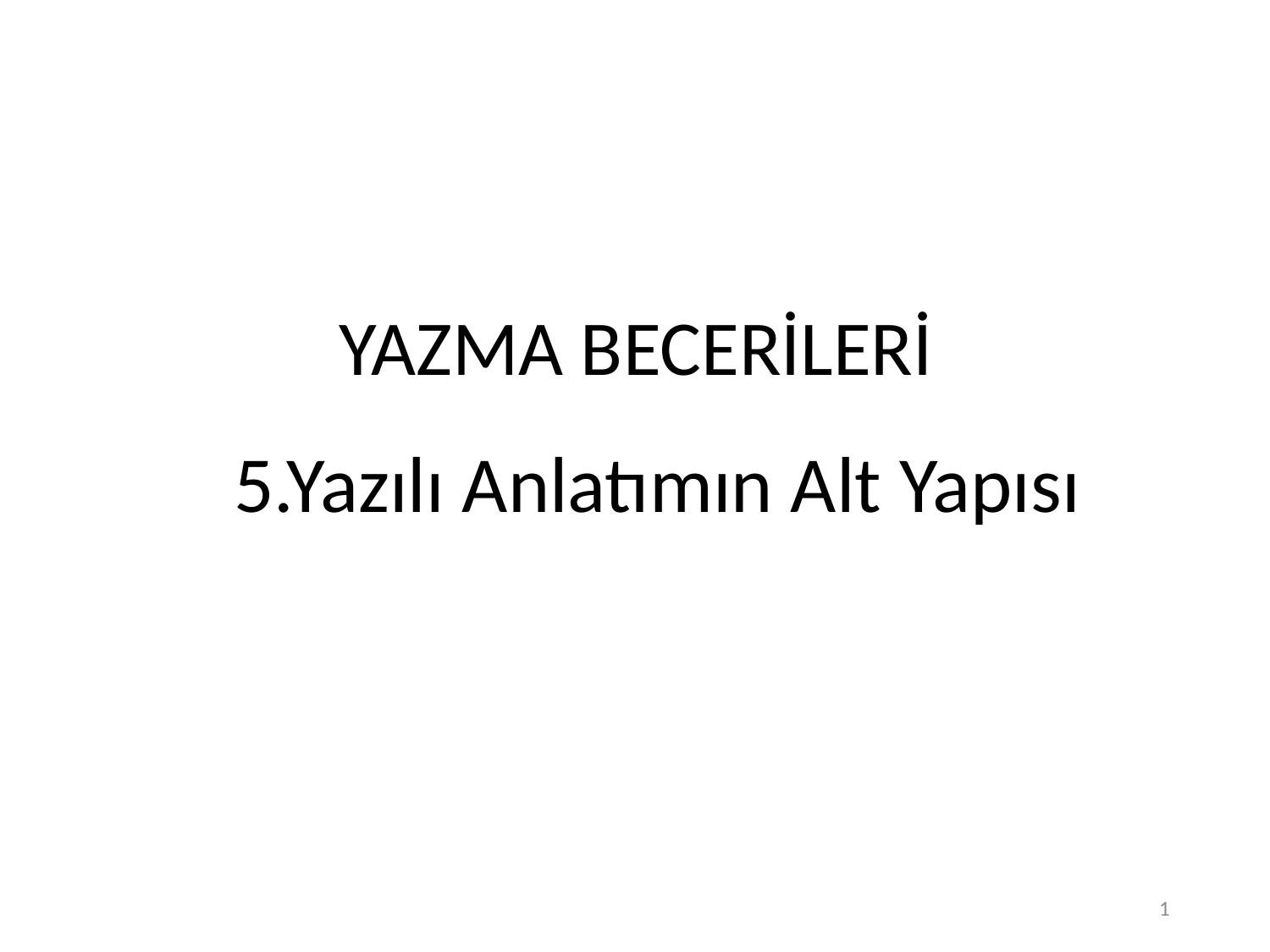

YAZMA BECERİLERİ
5.Yazılı Anlatımın Alt Yapısı
1